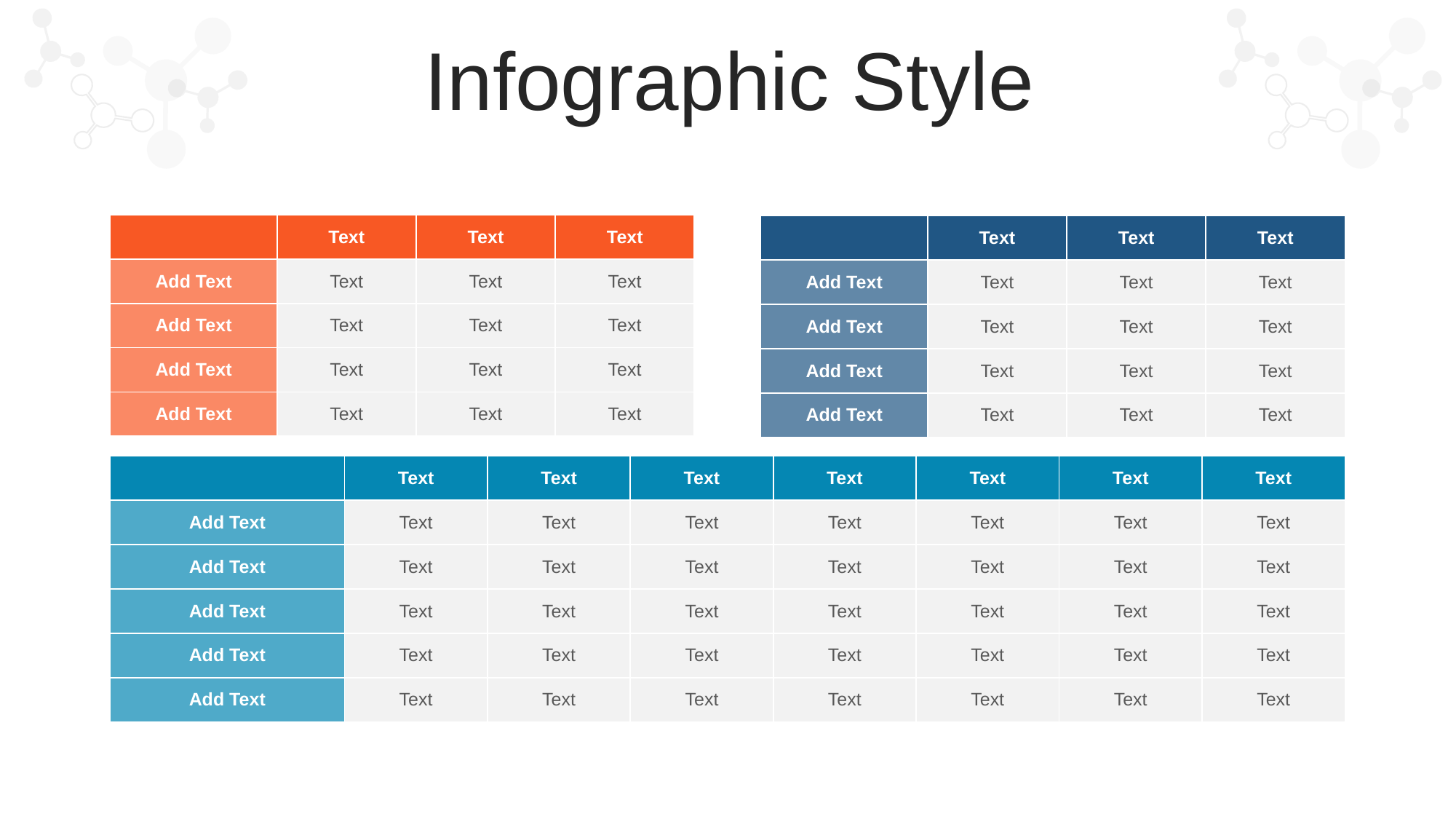

Infographic Style
|  | Text | Text | Text |
| --- | --- | --- | --- |
| Add Text | Text | Text | Text |
| Add Text | Text | Text | Text |
| Add Text | Text | Text | Text |
| Add Text | Text | Text | Text |
|  | Text | Text | Text |
| --- | --- | --- | --- |
| Add Text | Text | Text | Text |
| Add Text | Text | Text | Text |
| Add Text | Text | Text | Text |
| Add Text | Text | Text | Text |
|  | Text | Text | Text | Text | Text | Text | Text |
| --- | --- | --- | --- | --- | --- | --- | --- |
| Add Text | Text | Text | Text | Text | Text | Text | Text |
| Add Text | Text | Text | Text | Text | Text | Text | Text |
| Add Text | Text | Text | Text | Text | Text | Text | Text |
| Add Text | Text | Text | Text | Text | Text | Text | Text |
| Add Text | Text | Text | Text | Text | Text | Text | Text |